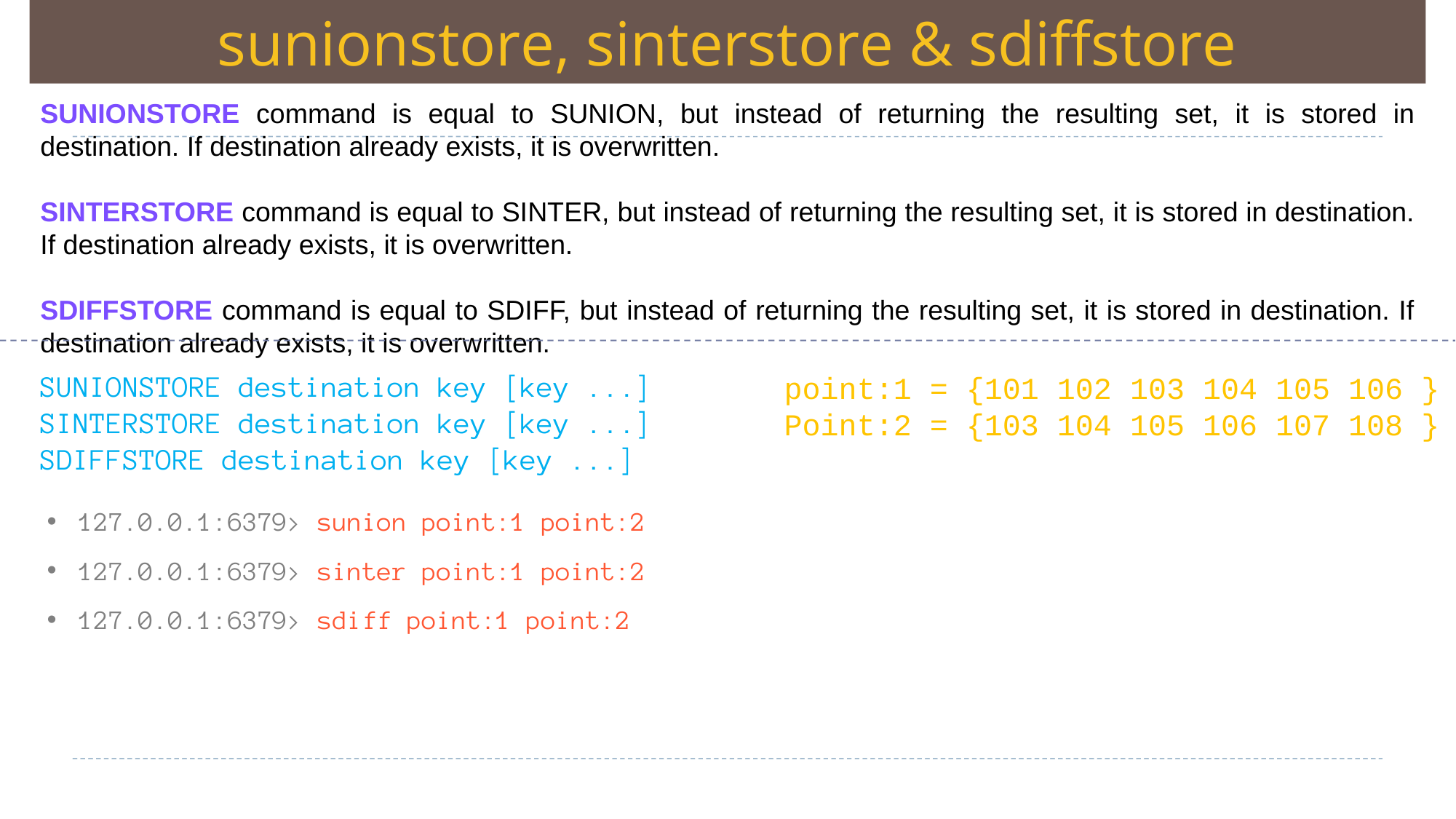

sunionstore, sinterstore & sdiffstore
SUNIONSTORE command is equal to SUNION, but instead of returning the resulting set, it is stored in destination. If destination already exists, it is overwritten.

SINTERSTORE command is equal to SINTER, but instead of returning the resulting set, it is stored in destination. If destination already exists, it is overwritten.

SDIFFSTORE command is equal to SDIFF, but instead of returning the resulting set, it is stored in destination. If destination already exists, it is overwritten.

SUNIONSTORE destination key [key ...]
SINTERSTORE destination key [key ...]
SDIFFSTORE destination key [key ...]
point:1 = {101 102 103 104 105 106 }
Point:2 = {103 104 105 106 107 108 }
127.0.0.1:6379> sunion point:1 point:2
127.0.0.1:6379> sinter point:1 point:2
127.0.0.1:6379> sdiff point:1 point:2